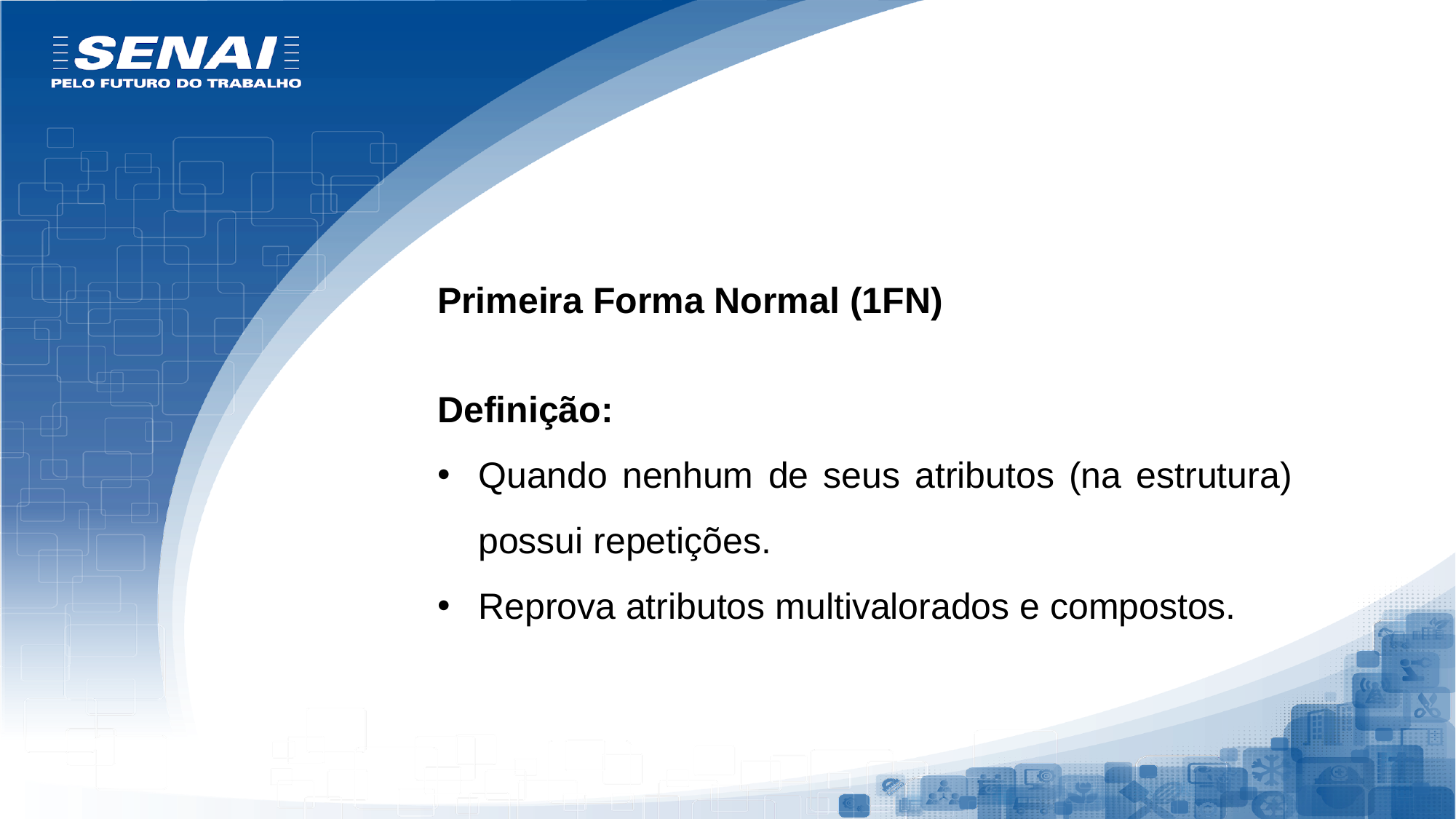

Primeira Forma Normal (1FN)

Definição:
Quando nenhum de seus atributos (na estrutura) possui repetições.
Reprova atributos multivalorados e compostos.